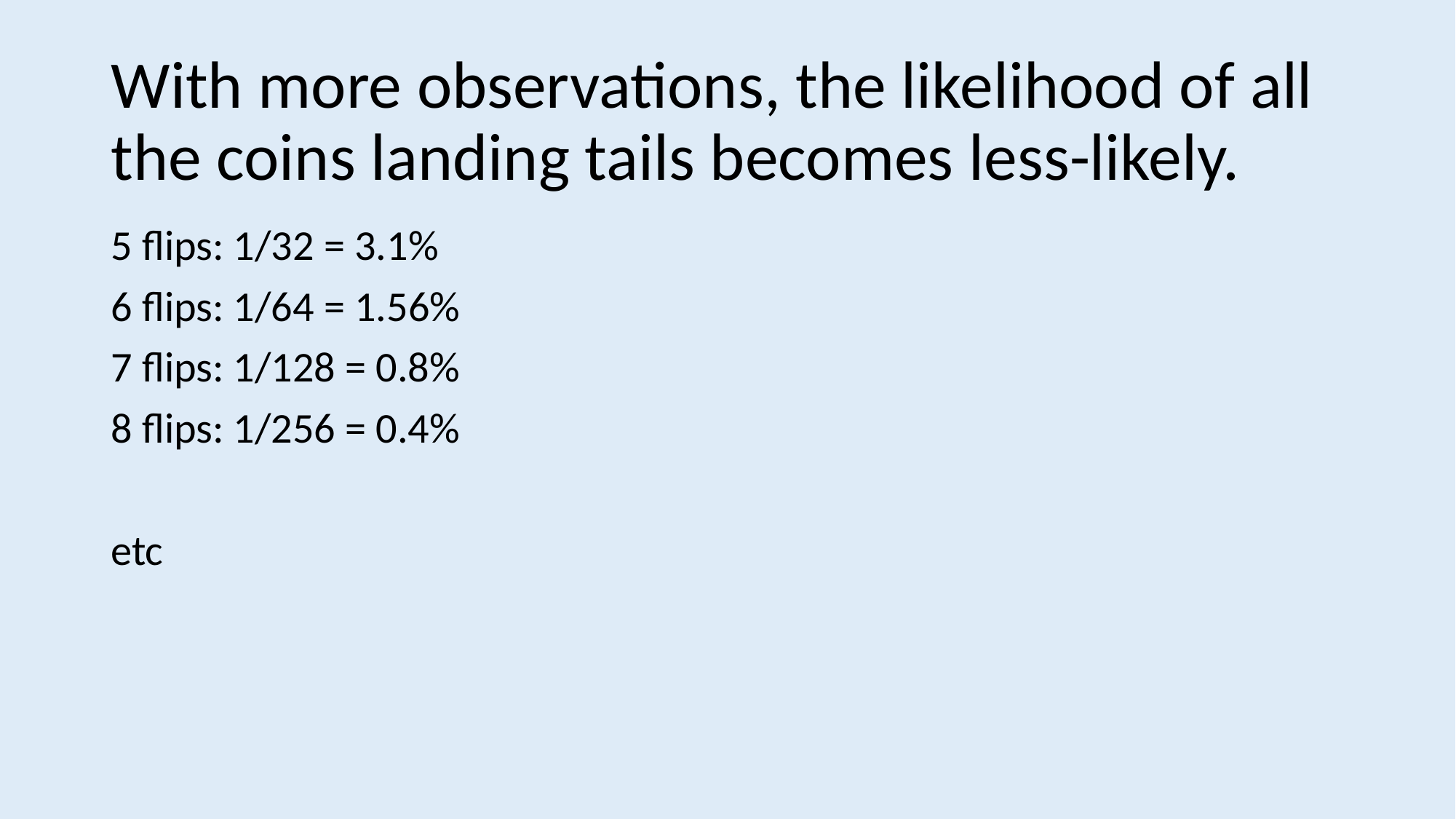

# With more observations, the likelihood of all the coins landing tails becomes less-likely.
5 flips: 1/32 = 3.1%
6 flips: 1/64 = 1.56%
7 flips: 1/128 = 0.8%
8 flips: 1/256 = 0.4%

etc